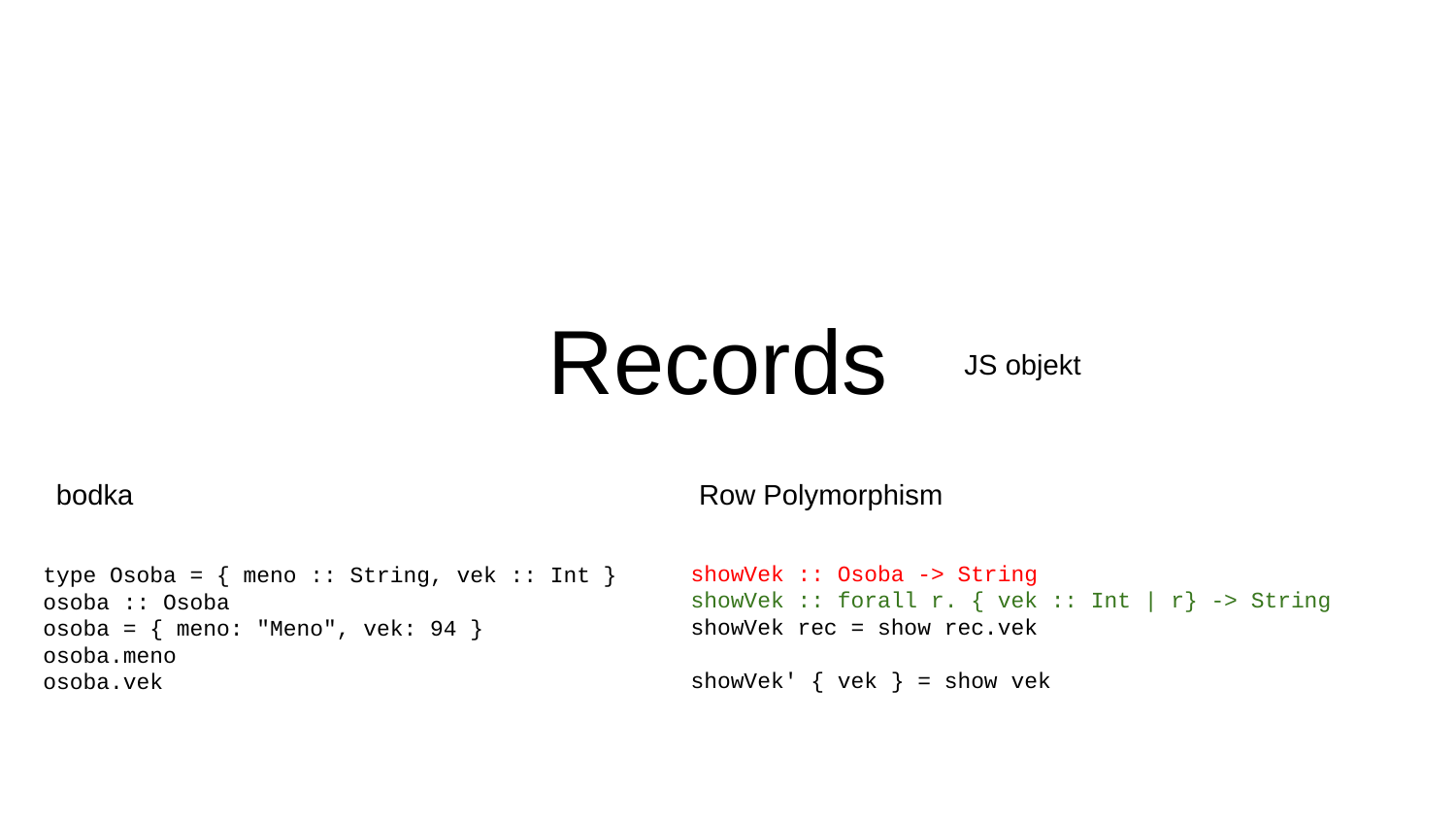

# Records
JS objekt
bodka
Row Polymorphism
showVek :: Osoba -> String
showVek :: forall r. { vek :: Int | r} -> String
showVek rec = show rec.vek

showVek' { vek } = show vek
type Osoba = { meno :: String, vek :: Int }
osoba :: Osoba
osoba = { meno: "Meno", vek: 94 }
osoba.meno
osoba.vek